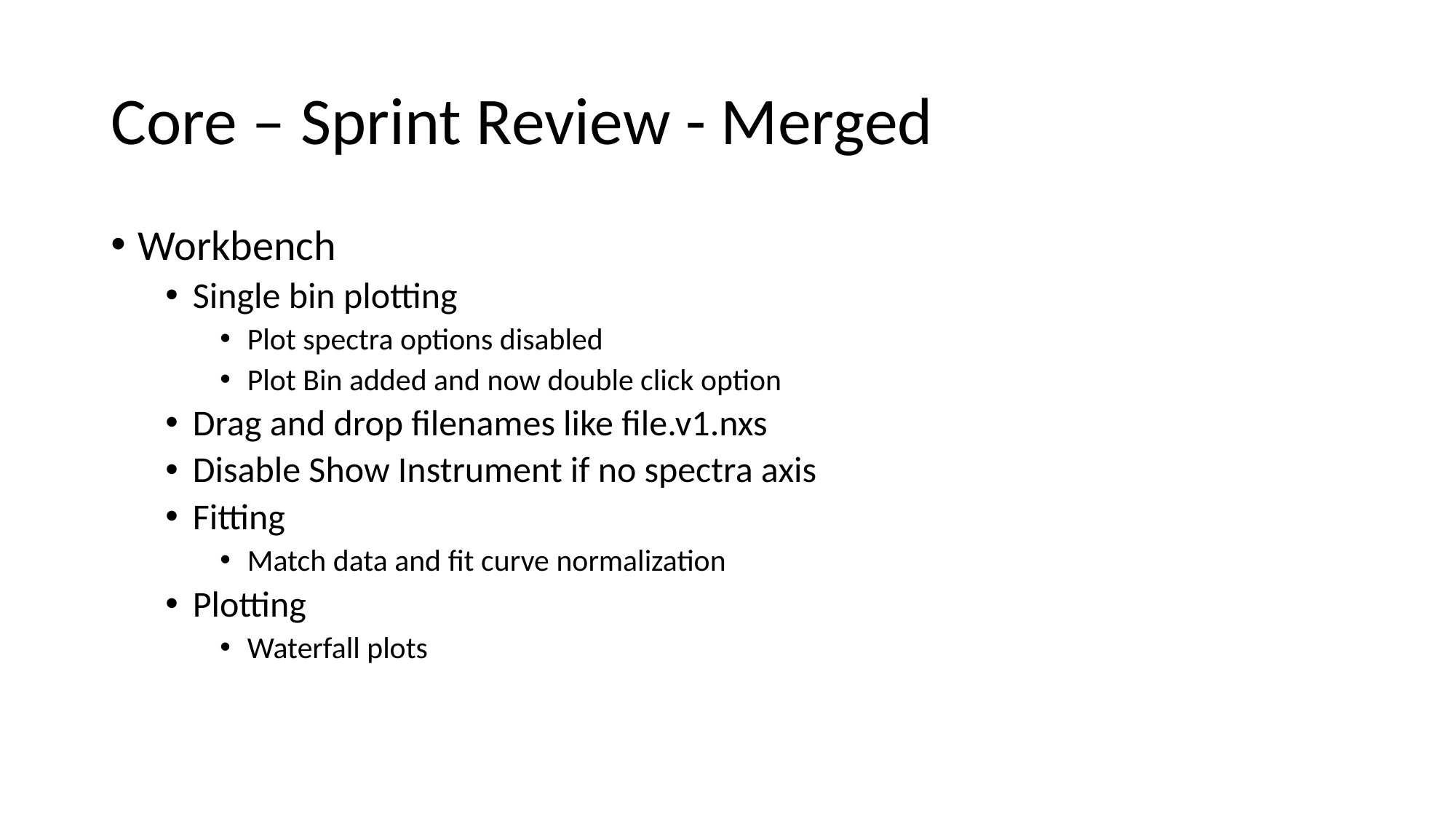

# Core – Sprint Review - Merged
Workbench
Single bin plotting
Plot spectra options disabled
Plot Bin added and now double click option
Drag and drop filenames like file.v1.nxs
Disable Show Instrument if no spectra axis
Fitting
Match data and fit curve normalization
Plotting
Waterfall plots